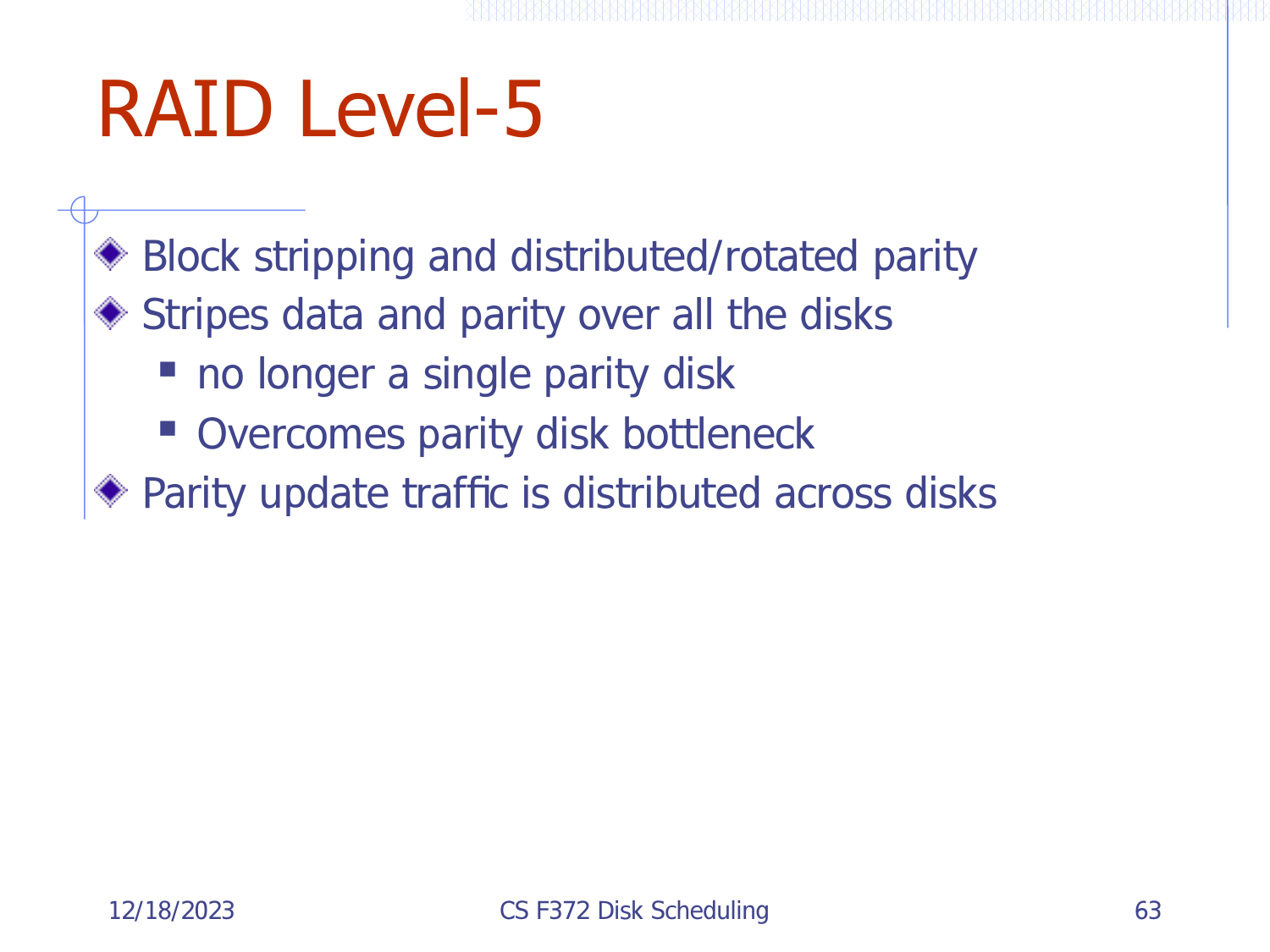

# RAID Level-5
Block stripping and distributed/rotated parity
Stripes data and parity over all the disks
no longer a single parity disk
Overcomes parity disk bottleneck
Parity update traffic is distributed across disks
12/18/2023
CS F372 Disk Scheduling
63